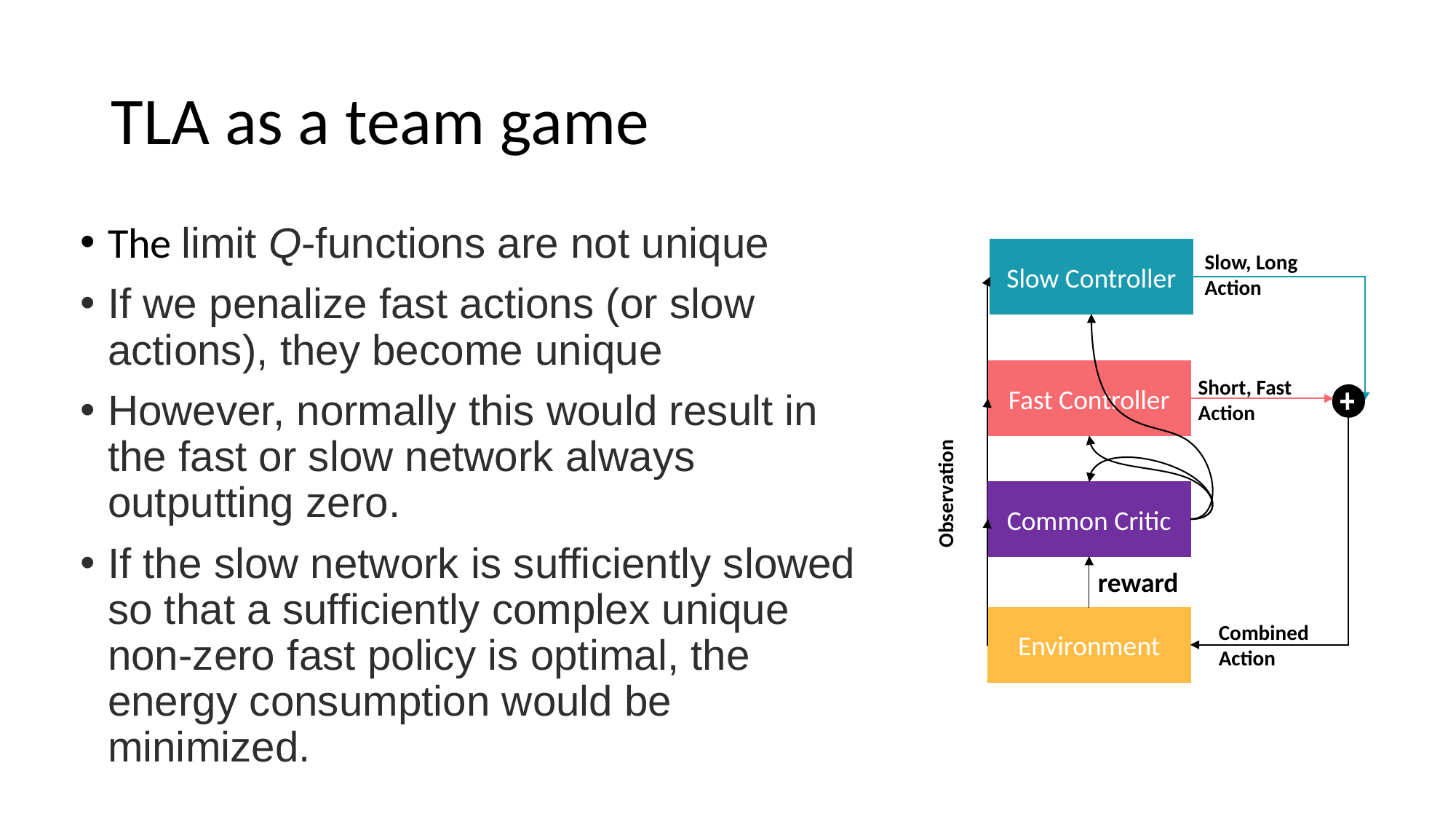

# TLA as a team game
The limit Q-functions are not unique
If we penalize fast actions (or slow actions), they become unique
However, normally this would result in the fast or slow network always outputting zero.
If the slow network is sufficiently slowed so that a sufficiently complex unique non-zero fast policy is optimal, the energy consumption would be minimized.
Slow Controller
Slow, Long Action
Fast Controller
Short, Fast
Action

Observation
Common Critic
reward
Environment
Combined
Action